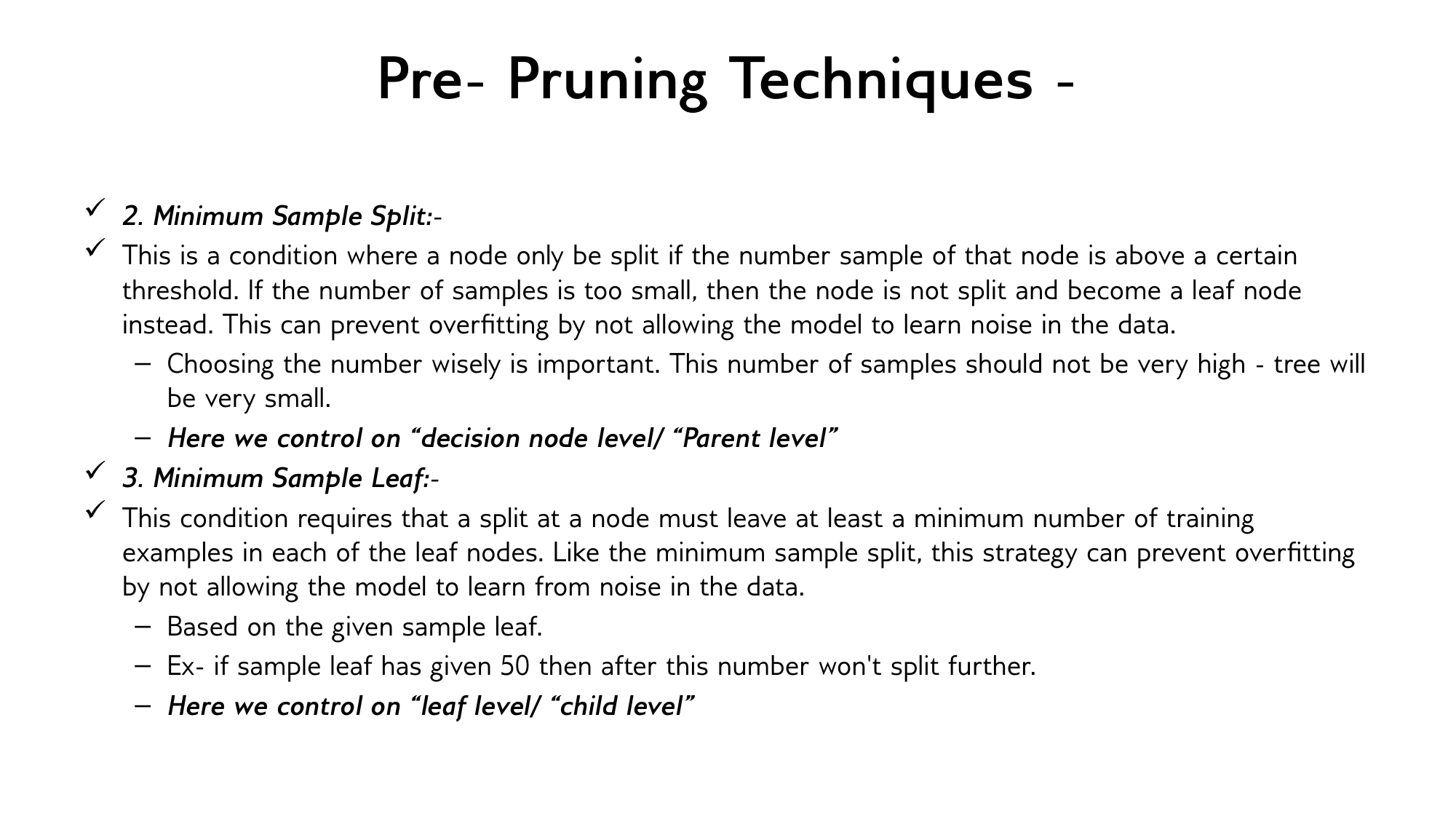

# Pre- Pruning Techniques -
2. Minimum Sample Split:-
This is a condition where a node only be split if the number sample of that node is above a certain threshold. If the number of samples is too small, then the node is not split and become a leaf node instead. This can prevent overfitting by not allowing the model to learn noise in the data.
Choosing the number wisely is important. This number of samples should not be very high - tree will be very small.
Here we control on “decision node level/ “Parent level”
3. Minimum Sample Leaf:-
This condition requires that a split at a node must leave at least a minimum number of training examples in each of the leaf nodes. Like the minimum sample split, this strategy can prevent overfitting by not allowing the model to learn from noise in the data.
Based on the given sample leaf.
Ex- if sample leaf has given 50 then after this number won't split further.
Here we control on “leaf level/ “child level”